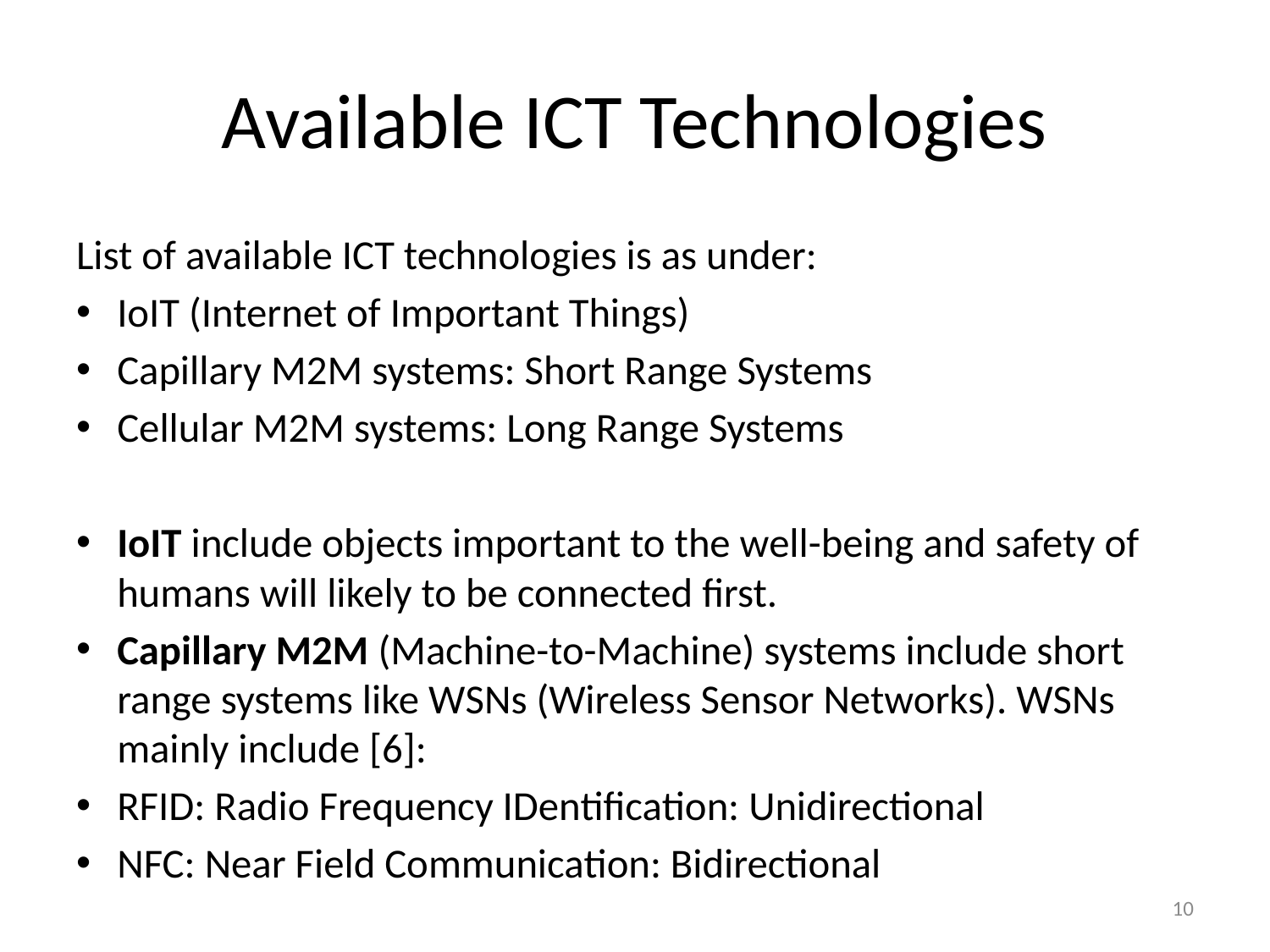

# Available ICT Technologies
List of available ICT technologies is as under:
IoIT (Internet of Important Things)
Capillary M2M systems: Short Range Systems
Cellular M2M systems: Long Range Systems

IoIT include objects important to the well-being and safety of humans will likely to be connected first.
Capillary M2M (Machine-to-Machine) systems include short range systems like WSNs (Wireless Sensor Networks). WSNs mainly include [6]:
RFID: Radio Frequency IDentification: Unidirectional
NFC: Near Field Communication: Bidirectional

10